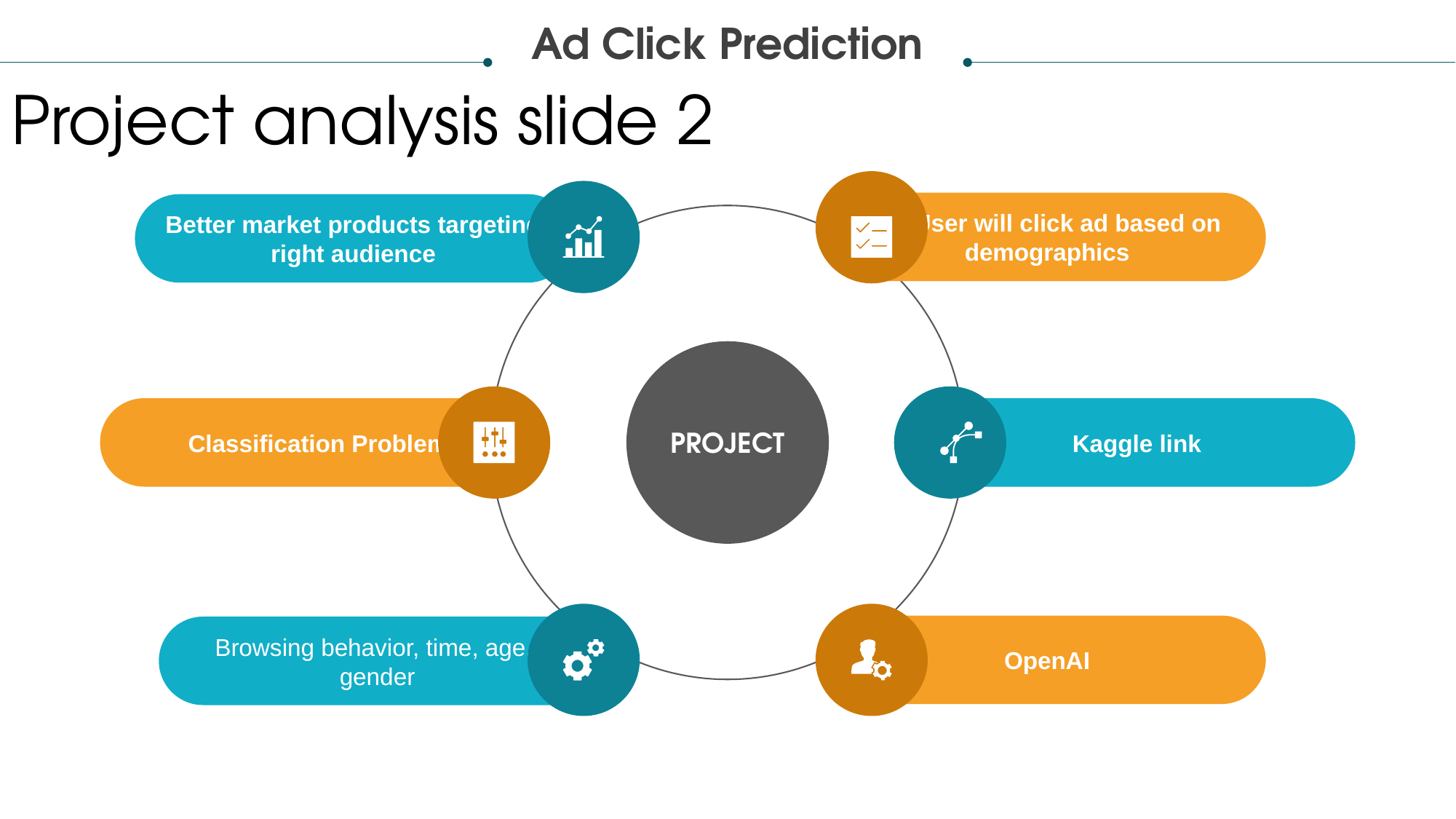

Ad Click Prediction
Project analysis slide 2

      User will click ad based on demographics
Better market products targeting right audience

PROJECT

Classification Problem
Kaggle link

OpenAI
Browsing behavior, time, age,
gender